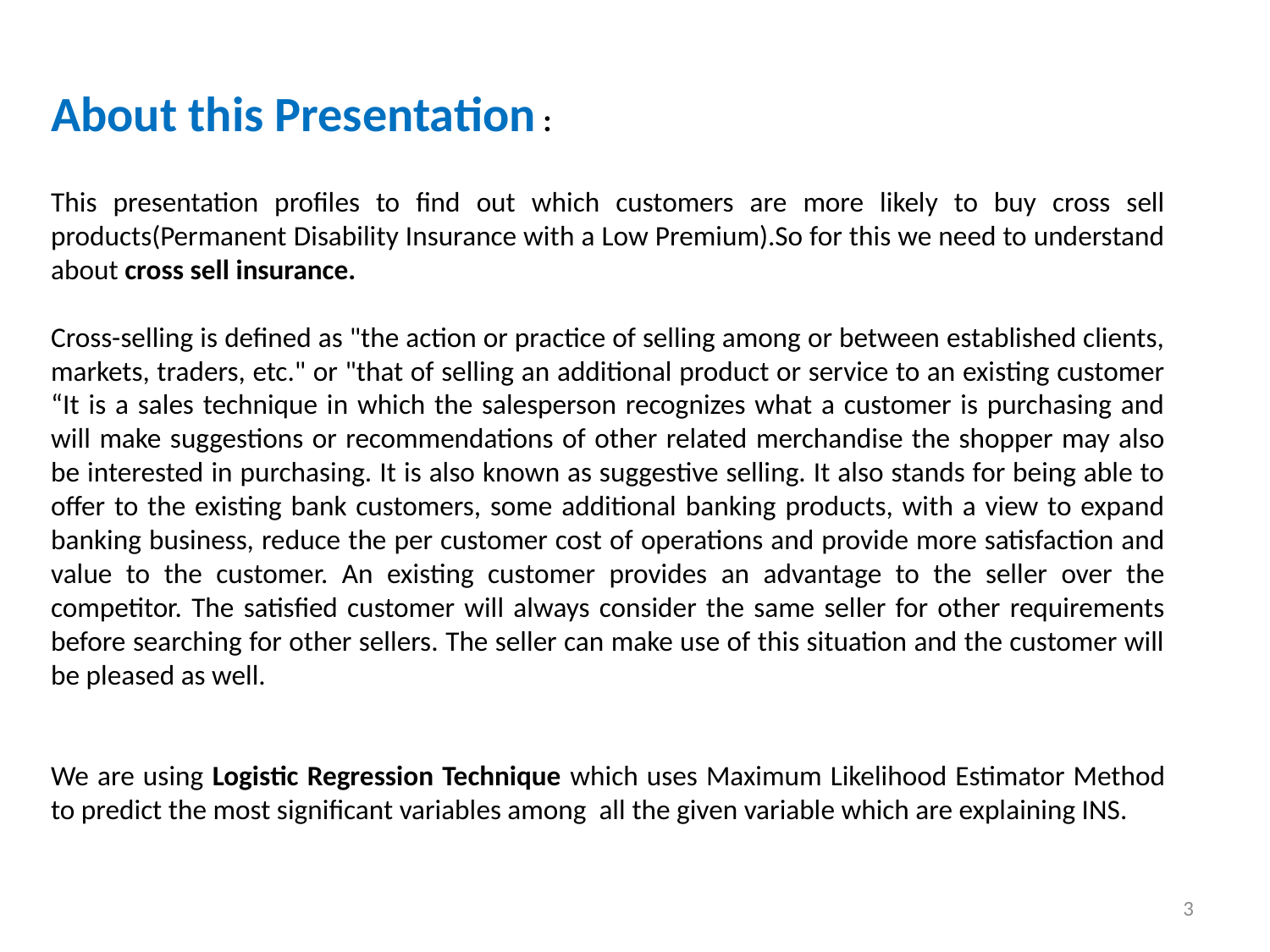

This presentation profiles to find out which customers are more likely to buy cross sell products(Permanent Disability Insurance with a Low Premium).So for this we need to understand about cross sell insurance.

Cross-selling is defined as "the action or practice of selling among or between established clients, markets, traders, etc." or "that of selling an additional product or service to an existing customer “It is a sales technique in which the salesperson recognizes what a customer is purchasing and will make suggestions or recommendations of other related merchandise the shopper may also be interested in purchasing. It is also known as suggestive selling. It also stands for being able to offer to the existing bank customers, some additional banking products, with a view to expand banking business, reduce the per customer cost of operations and provide more satisfaction and value to the customer. An existing customer provides an advantage to the seller over the competitor. The satisfied customer will always consider the same seller for other requirements before searching for other sellers. The seller can make use of this situation and the customer will be pleased as well.

We are using Logistic Regression Technique which uses Maximum Likelihood Estimator Method to predict the most significant variables among  all the given variable which are explaining INS.

About this Presentation :
3